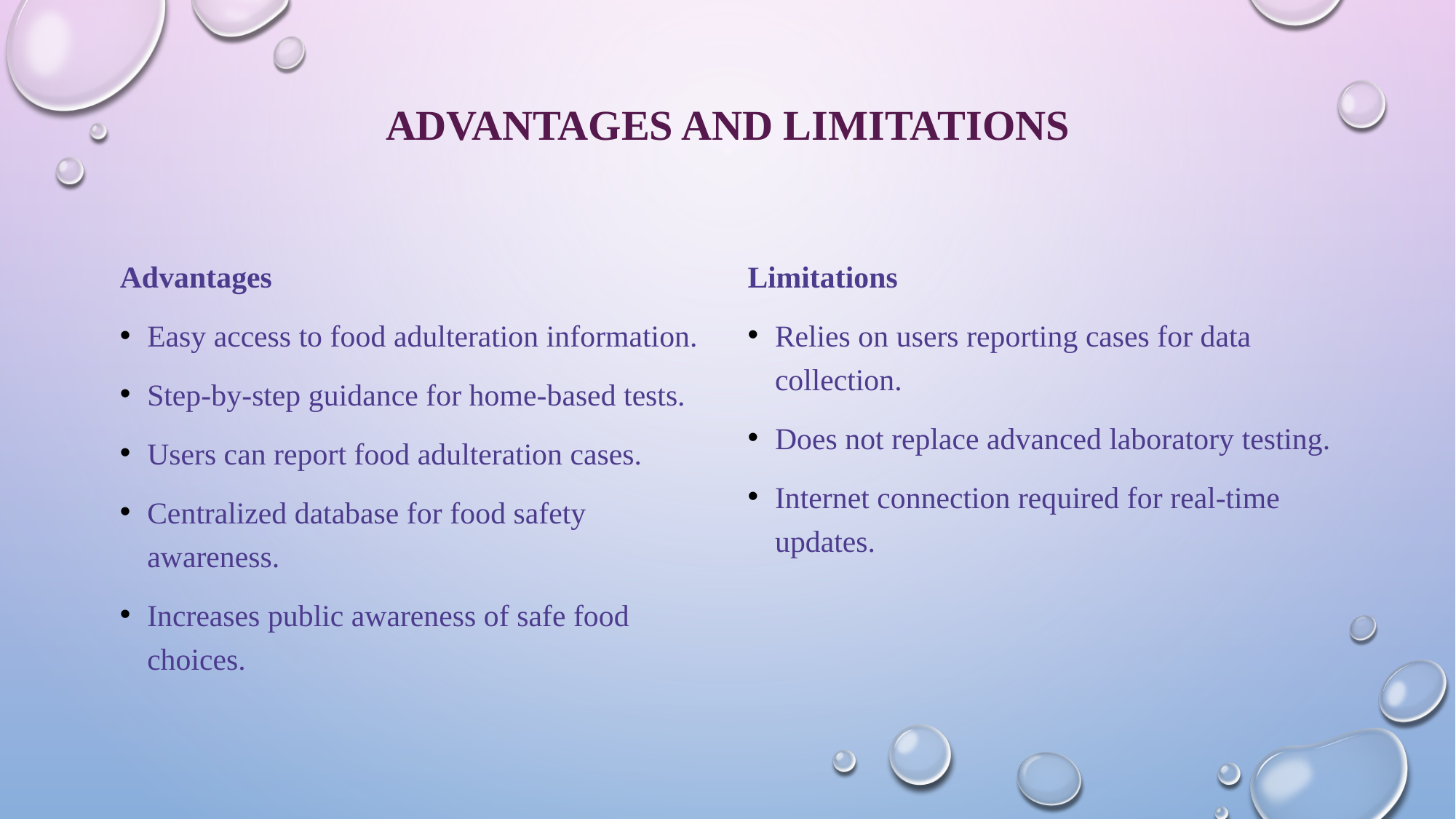

# ADVANTAGES AND LIMITATIONS
Advantages
Easy access to food adulteration information.
Step-by-step guidance for home-based tests.
Users can report food adulteration cases.
Centralized database for food safety awareness.
Increases public awareness of safe food choices.

Limitations
Relies on users reporting cases for data collection.
Does not replace advanced laboratory testing.
Internet connection required for real-time updates.